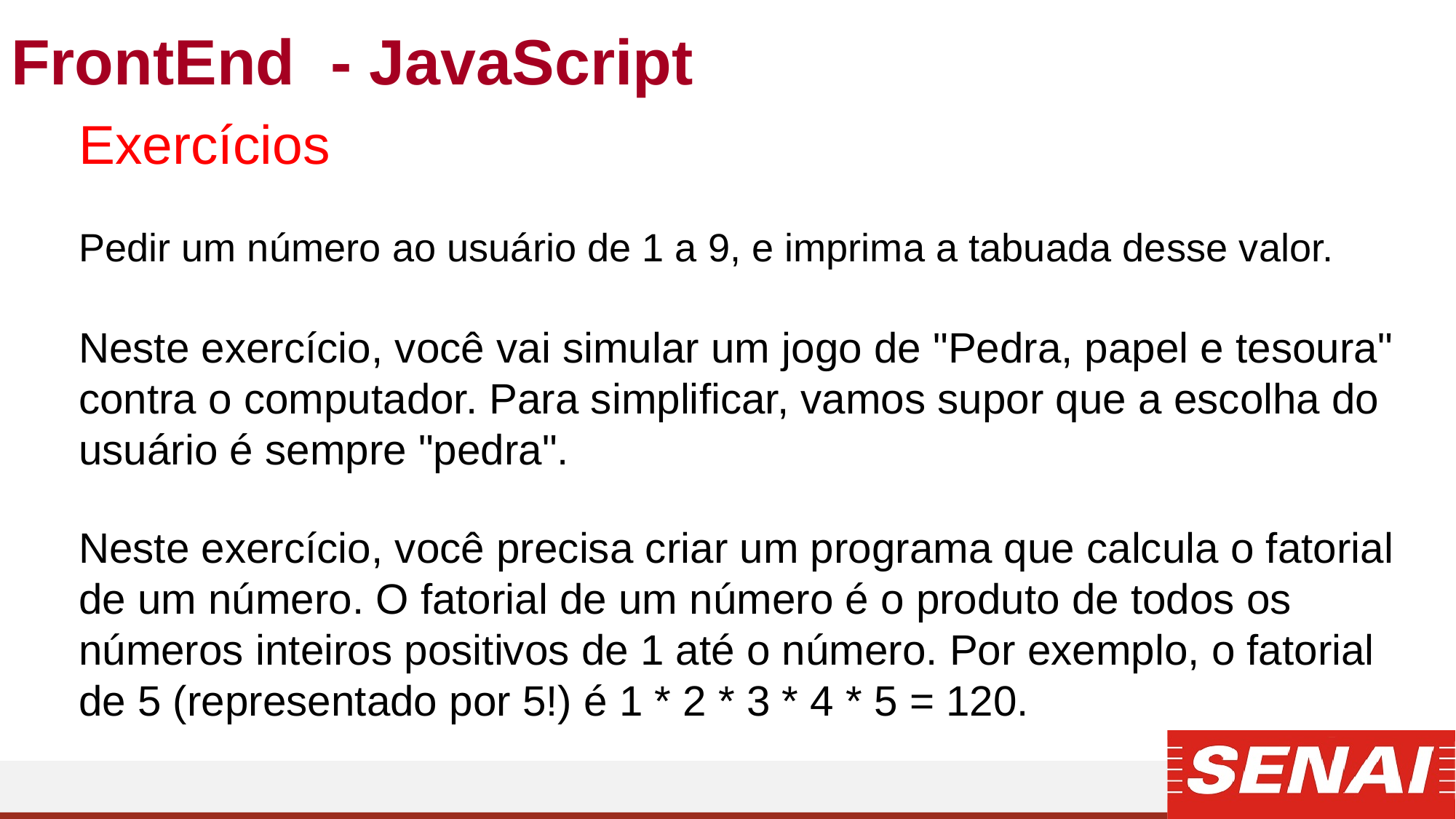

FrontEnd  - JavaScript
Exercícios

Pedir um número ao usuário de 1 a 9, e imprima a tabuada desse valor.

Neste exercício, você vai simular um jogo de "Pedra, papel e tesoura" contra o computador. Para simplificar, vamos supor que a escolha do usuário é sempre "pedra".

Neste exercício, você precisa criar um programa que calcula o fatorial de um número. O fatorial de um número é o produto de todos os números inteiros positivos de 1 até o número. Por exemplo, o fatorial de 5 (representado por 5!) é 1 * 2 * 3 * 4 * 5 = 120.